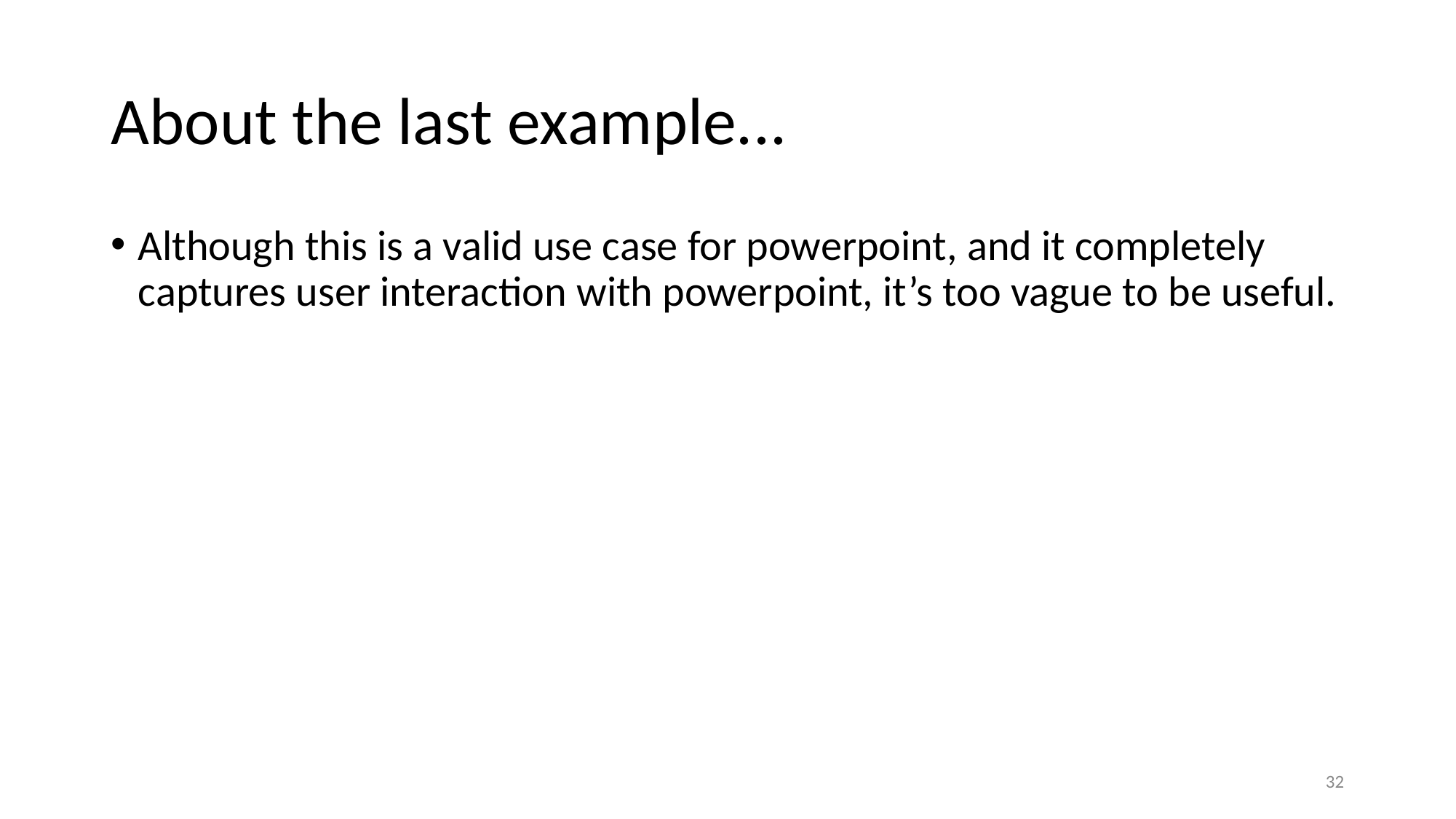

# About the last example...
Although this is a valid use case for powerpoint, and it completely captures user interaction with powerpoint, it’s too vague to be useful.
32